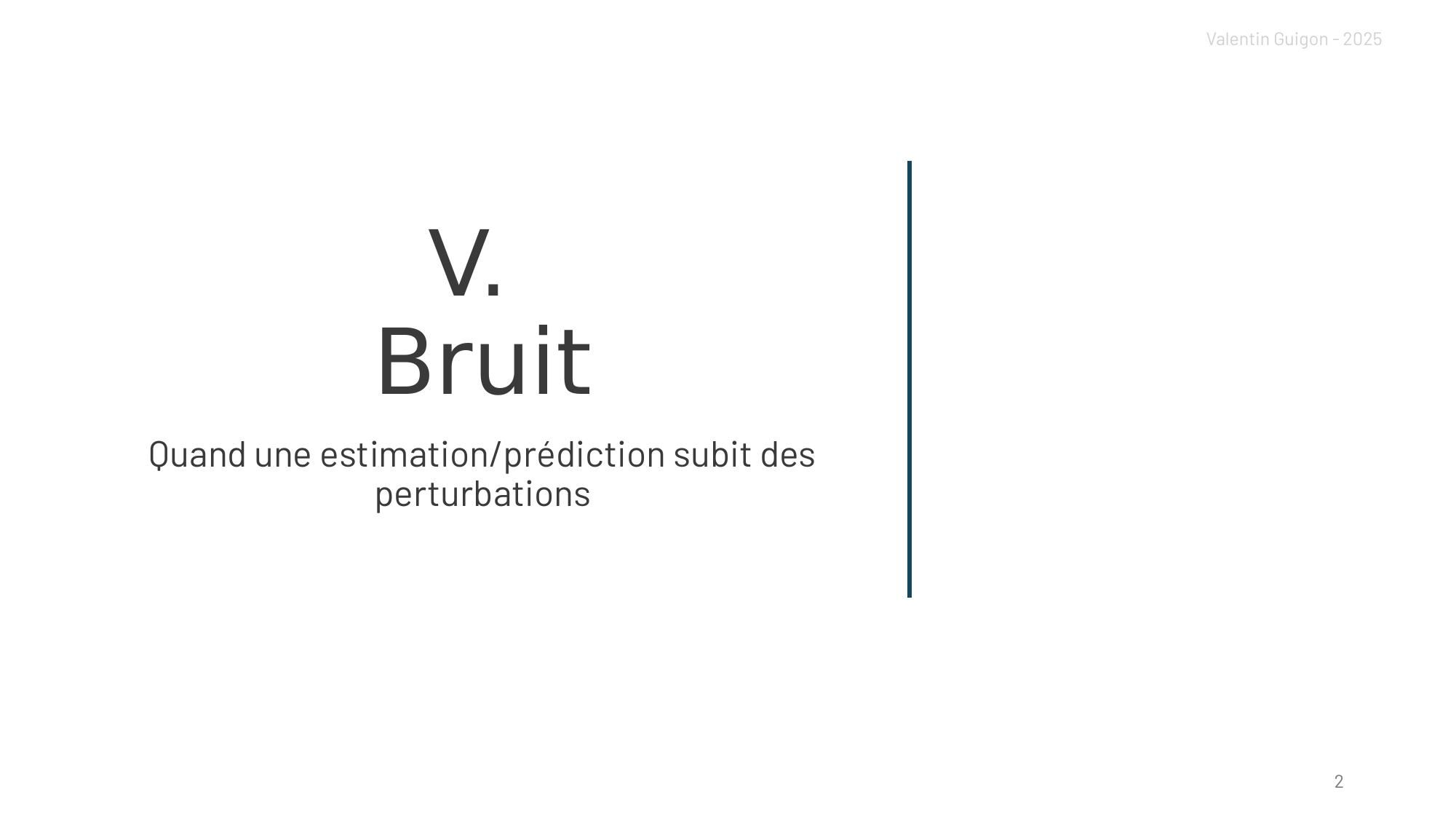

Valentin Guigon - 2025
# V. Bruit
Quand une estimation/prédiction subit des perturbations
2